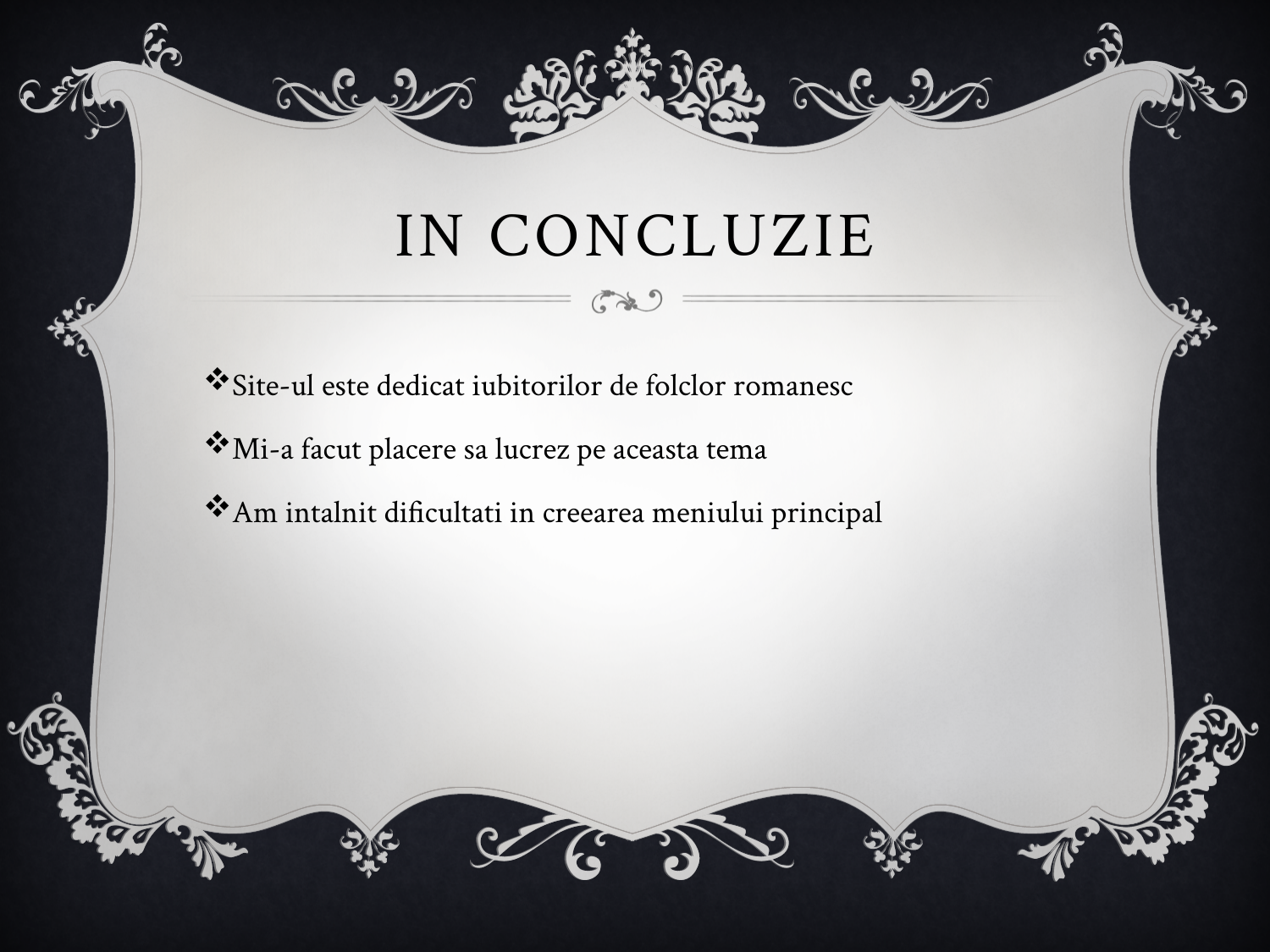

# In Concluzie
Site-ul este dedicat iubitorilor de folclor romanesc
Mi-a facut placere sa lucrez pe aceasta tema
Am intalnit dificultati in creearea meniului principal